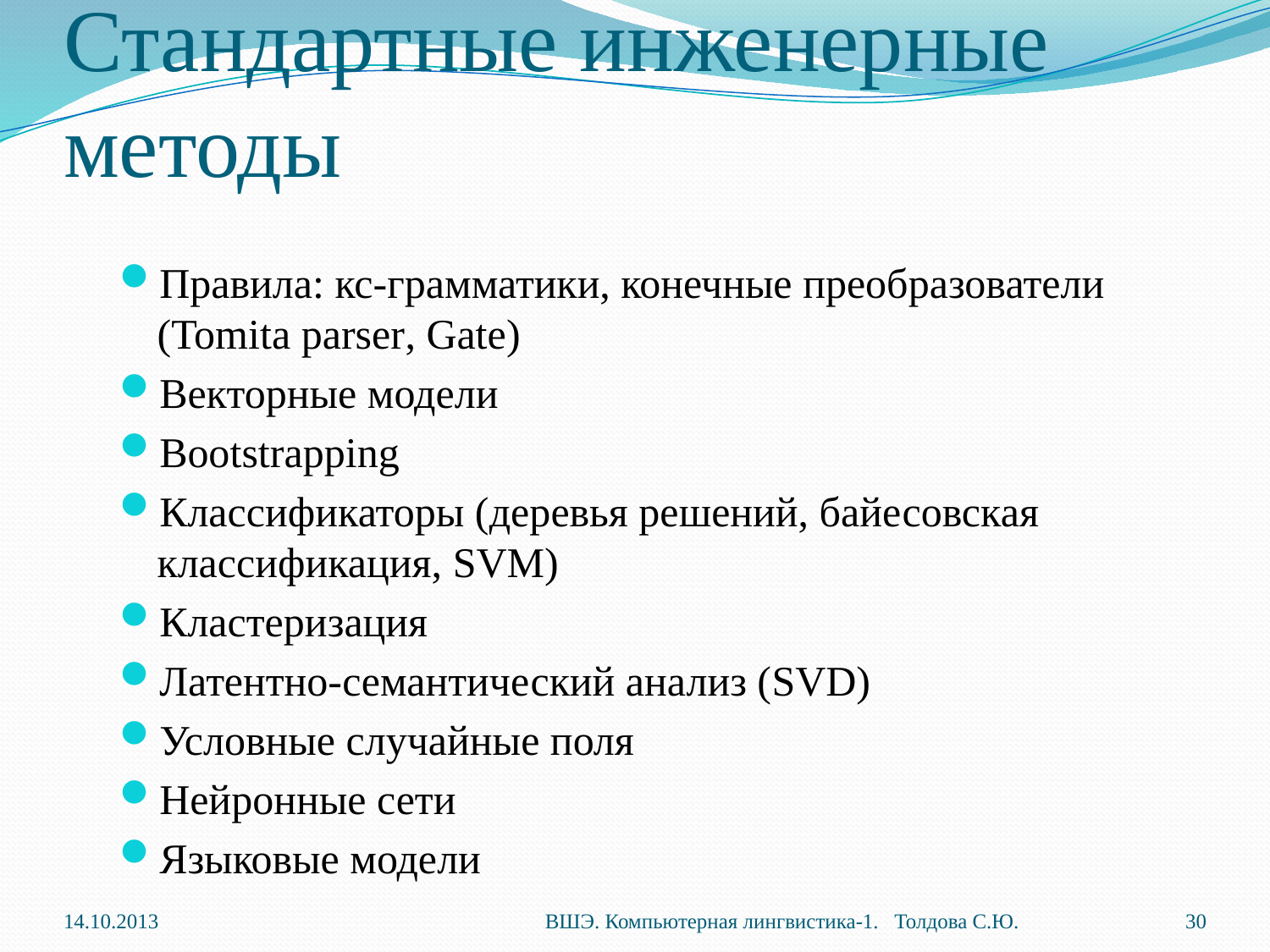

# Стандартные инженерные методы
Правила: кс-грамматики, конечные преобразователи (Tomita parser, Gate)
Векторные модели
Bootstrapping
Классификаторы (деревья решений, байесовская классификация, SVM)
Кластеризация
Латентно-семантический анализ (SVD)
Условные случайные поля
Нейронные сети
Языковые модели

14.10.2013
30
ВШЭ. Компьютерная лингвистика-1.   Толдова С.Ю.